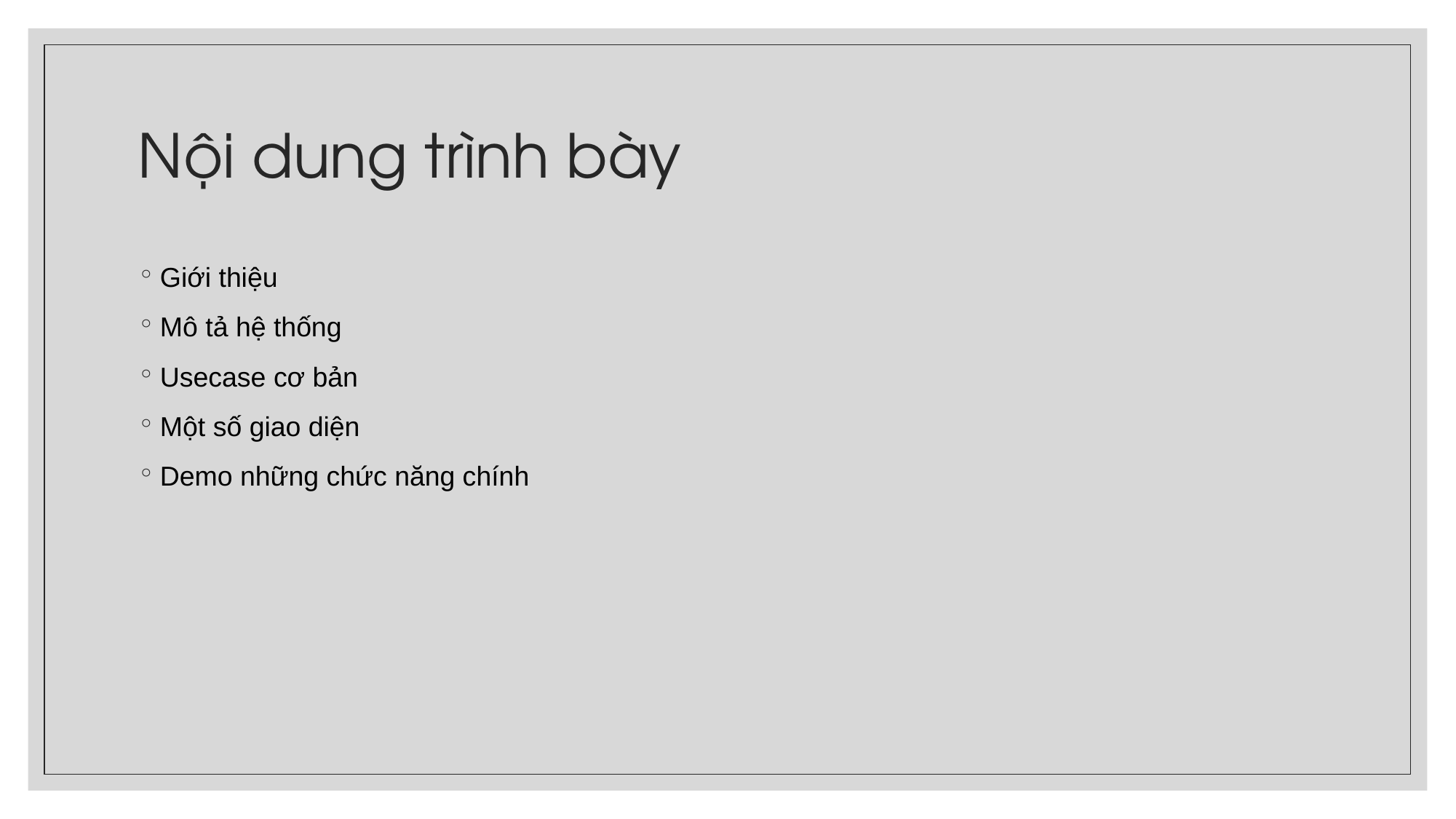

# Nội dung trình bày
Giới thiệu
Mô tả hệ thống
Usecase cơ bản
Một số giao diện
Demo những chức năng chính